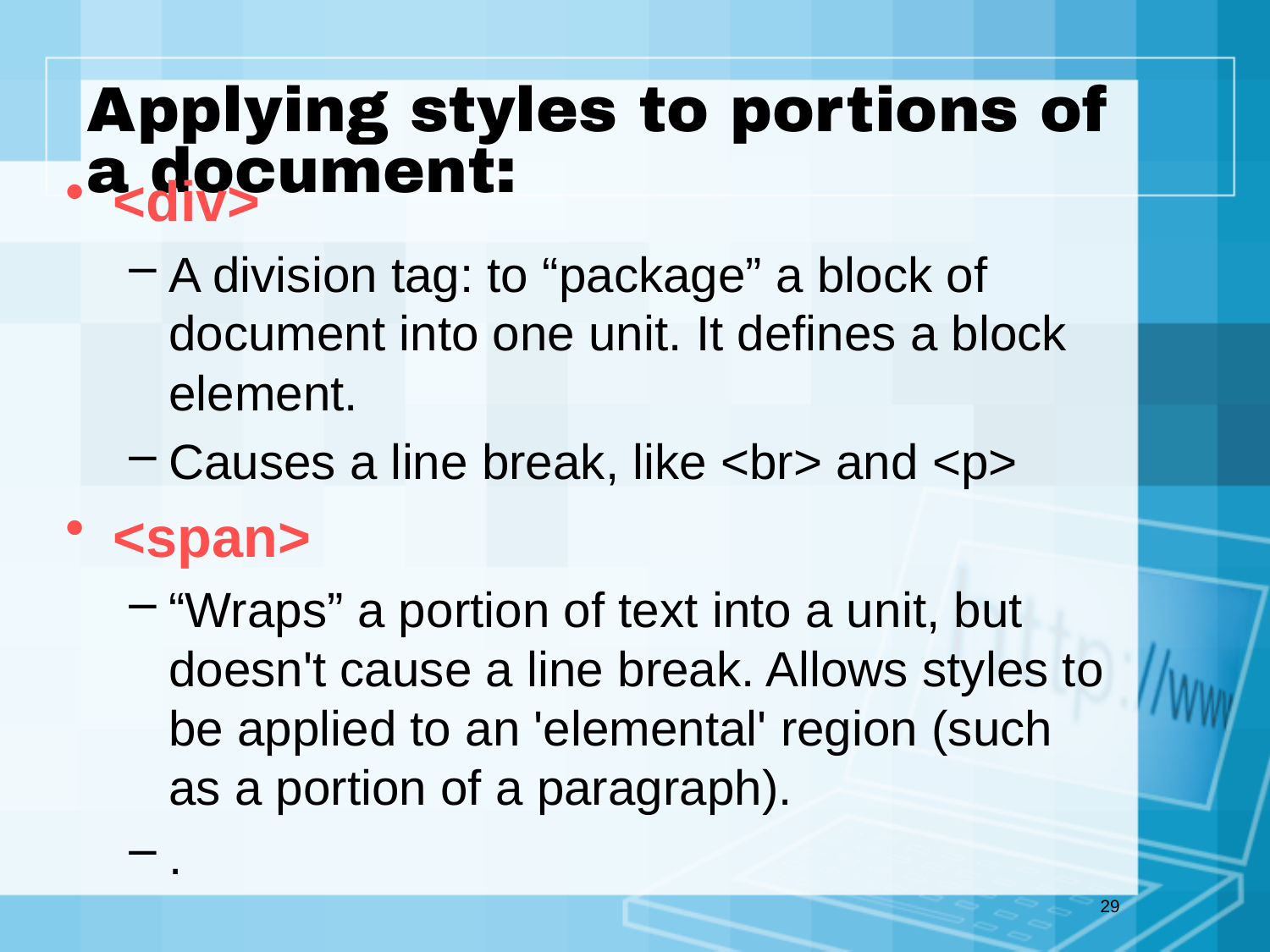

# Applying styles to portions of a document:
<div>
A division tag: to “package” a block of document into one unit. It defines a block element.
Causes a line break, like <br> and <p>
<span>
“Wraps” a portion of text into a unit, but doesn't cause a line break. Allows styles to be applied to an 'elemental' region (such as a portion of a paragraph).
.
29